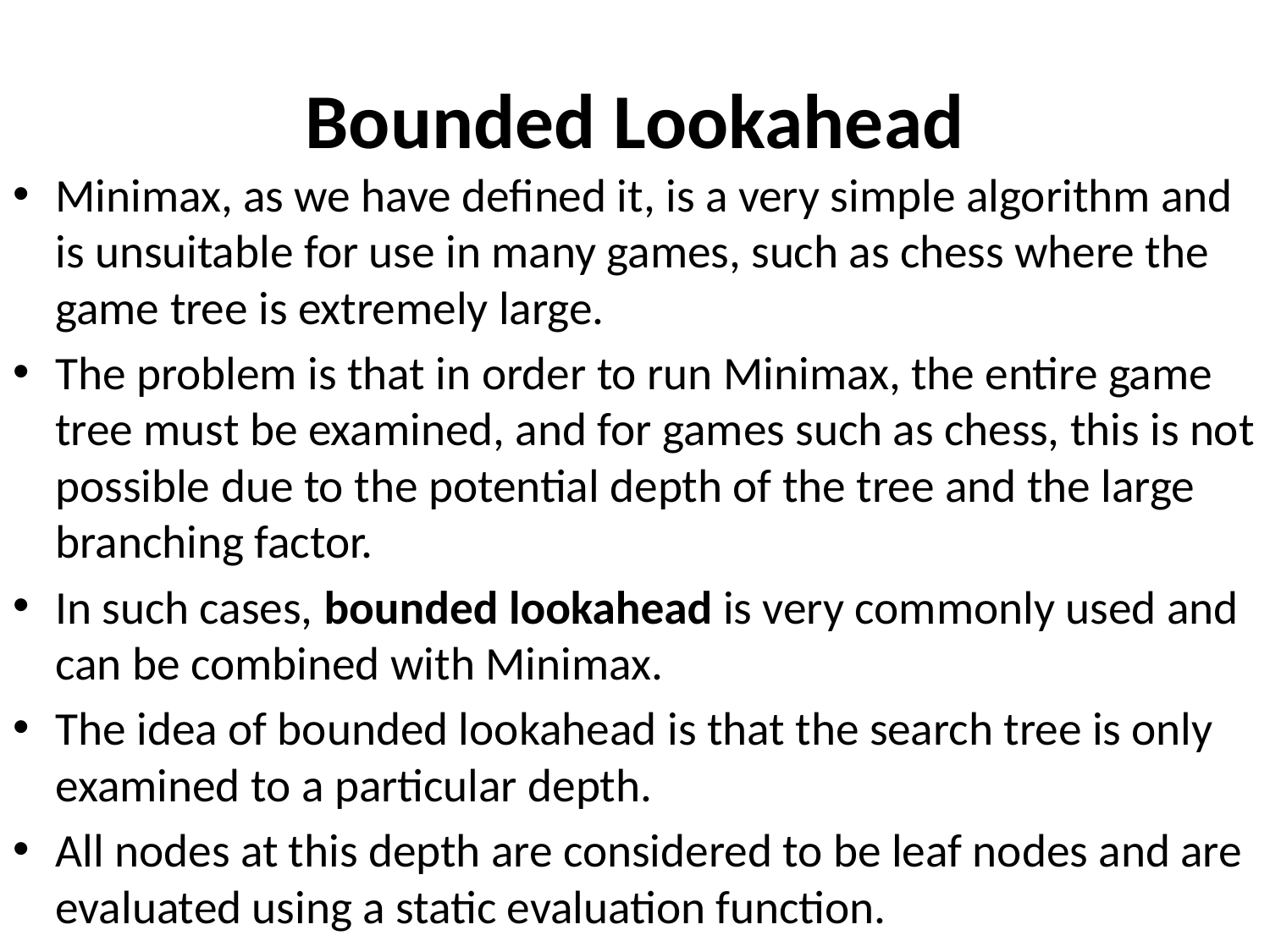

# Bounded Lookahead
Minimax, as we have defined it, is a very simple algorithm and is unsuitable for use in many games, such as chess where the game tree is extremely large.
The problem is that in order to run Minimax, the entire game tree must be examined, and for games such as chess, this is not possible due to the potential depth of the tree and the large branching factor.
In such cases, bounded lookahead is very commonly used and can be combined with Minimax.
The idea of bounded lookahead is that the search tree is only examined to a particular depth.
All nodes at this depth are considered to be leaf nodes and are evaluated using a static evaluation function.